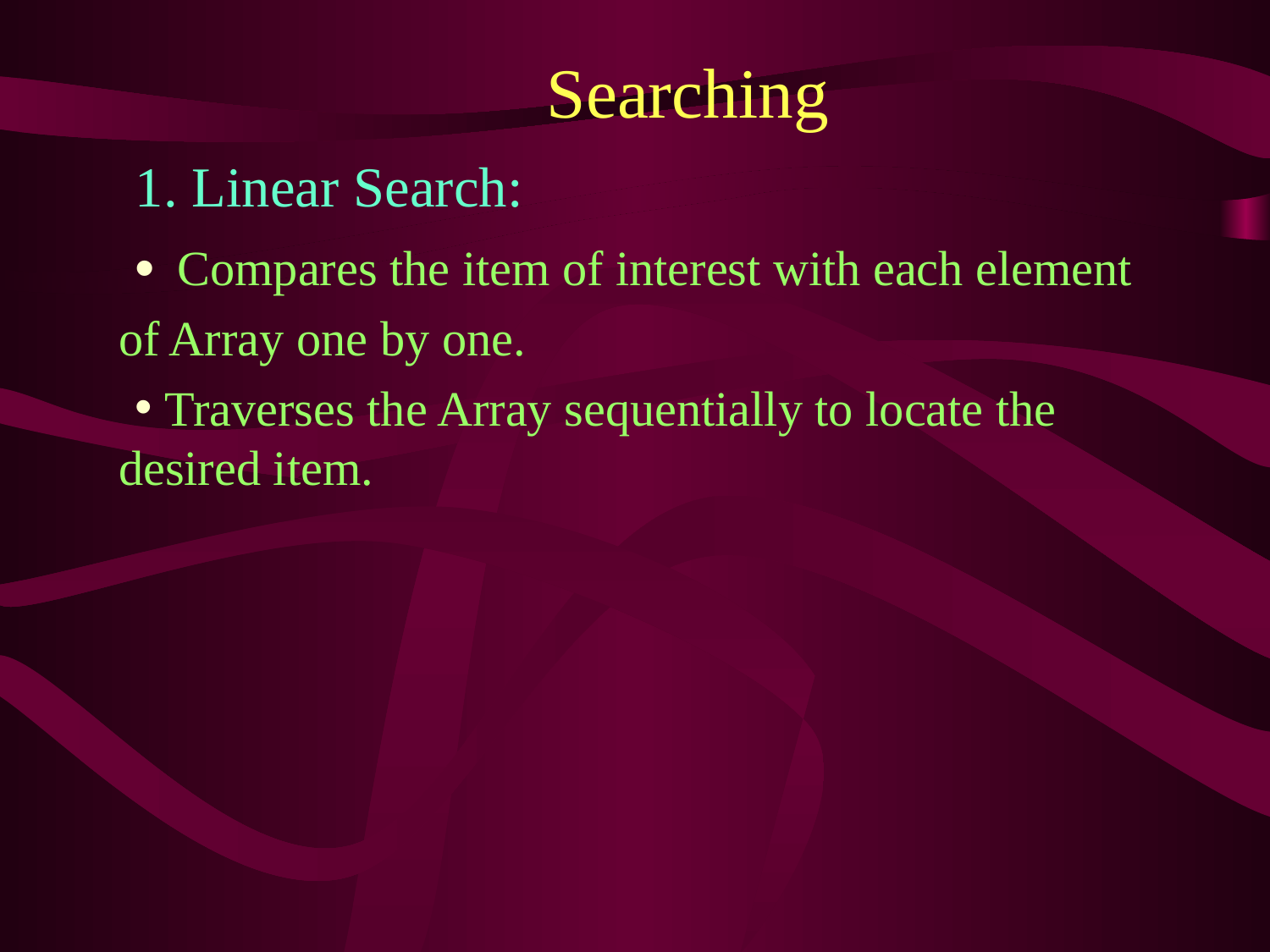

# Searching
1. Linear Search:
  Compares the item of interest with each element of Array one by one.
 Traverses the Array sequentially to locate the desired item.